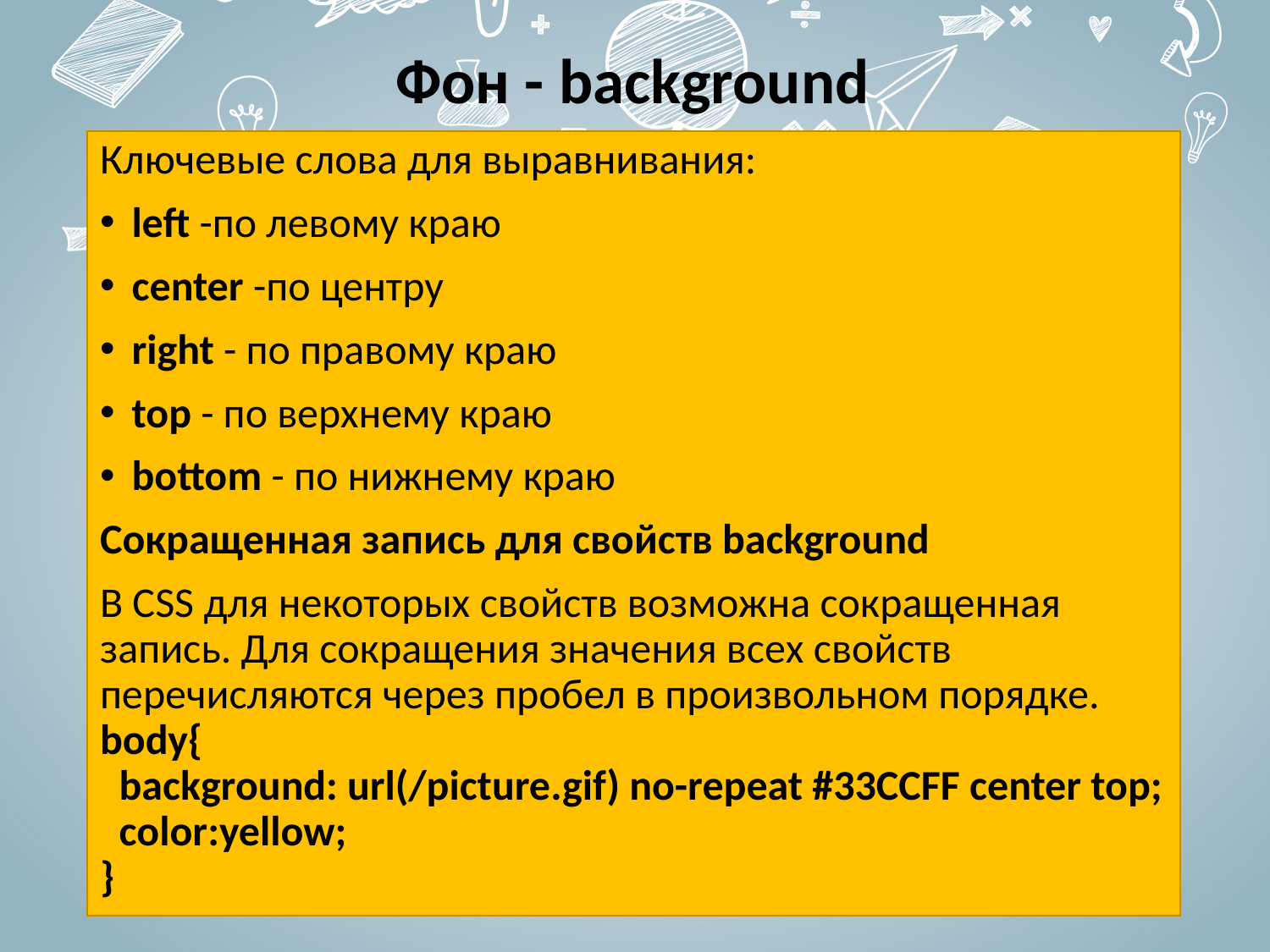

# Фон - background
Ключевые слова для выравнивания:
left -по левому краю
center -по центру
right - по правому краю
top - по верхнему краю
bottom - по нижнему краю
Сокращенная запись для свойств background
В CSS для некоторых свойств возможна сокращенная запись. Для сокращения значения всех свойств перечисляются через пробел в произвольном порядке. body{
  background: url(/picture.gif) no-repeat #33CCFF center top;
  color:yellow;
}